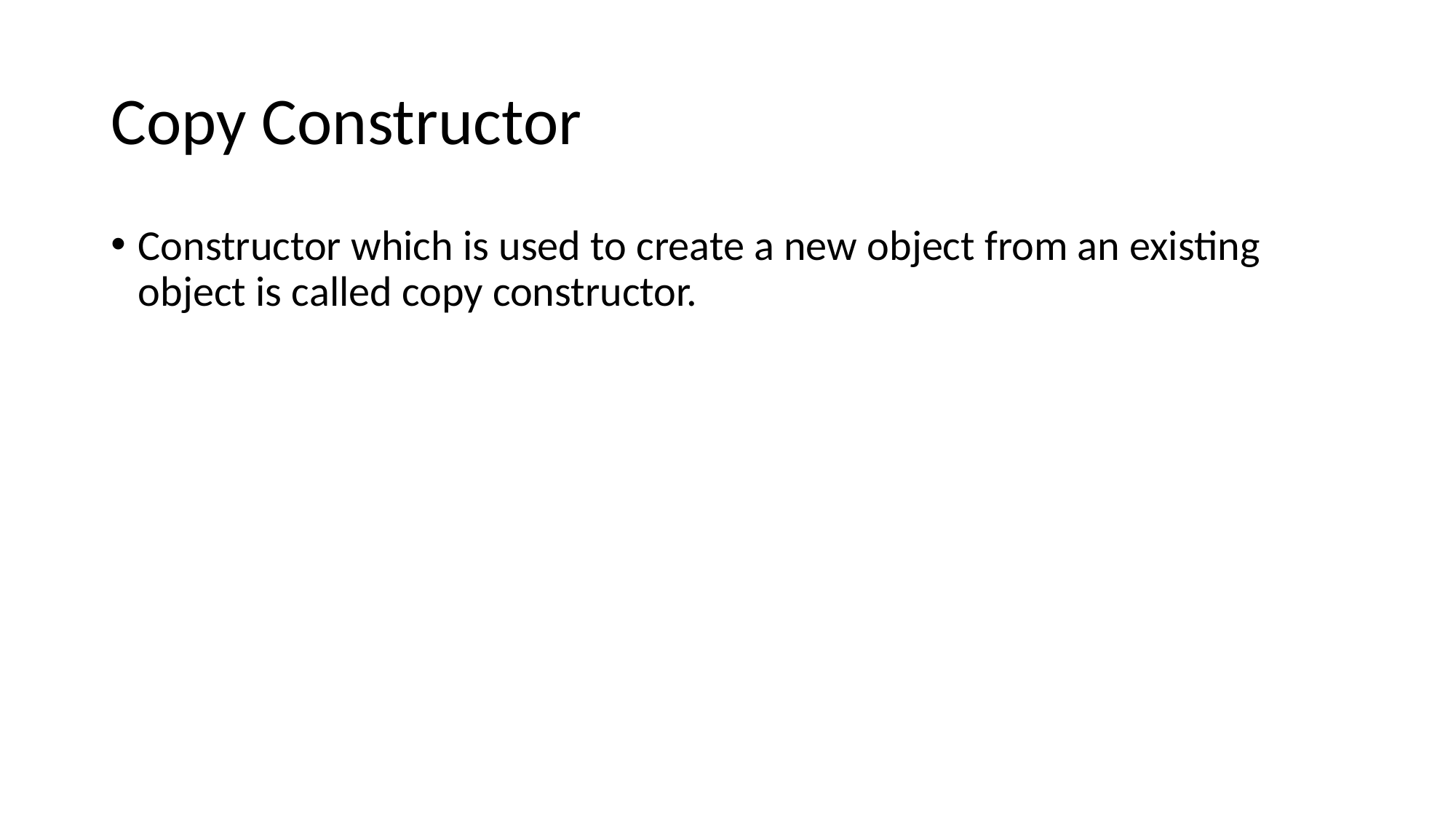

# Copy Constructor
Constructor which is used to create a new object from an existing object is called copy constructor.